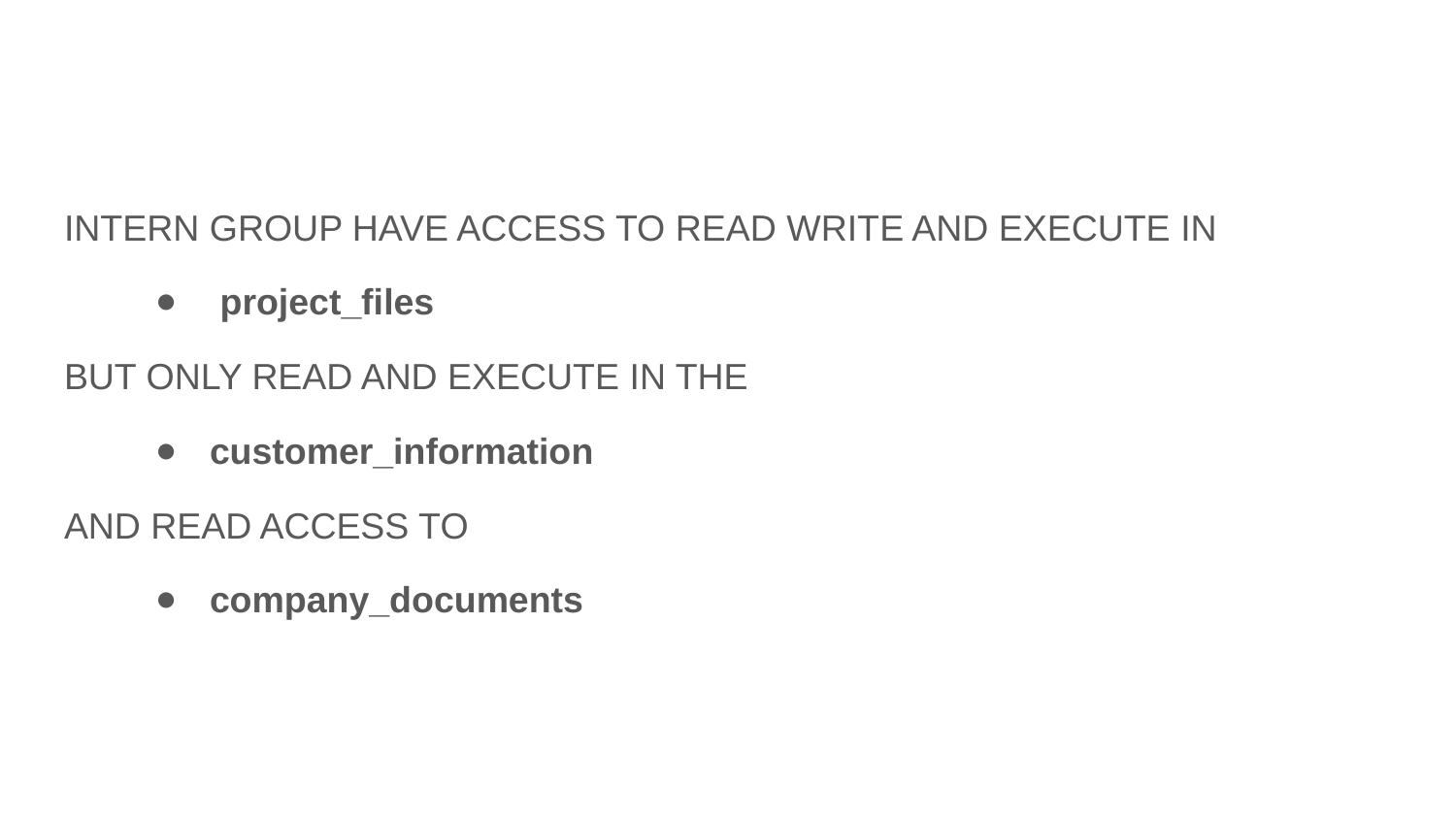

#
INTERN GROUP HAVE ACCESS TO READ WRITE AND EXECUTE IN
 project_files
BUT ONLY READ AND EXECUTE IN THE
customer_information
AND READ ACCESS TO
company_documents